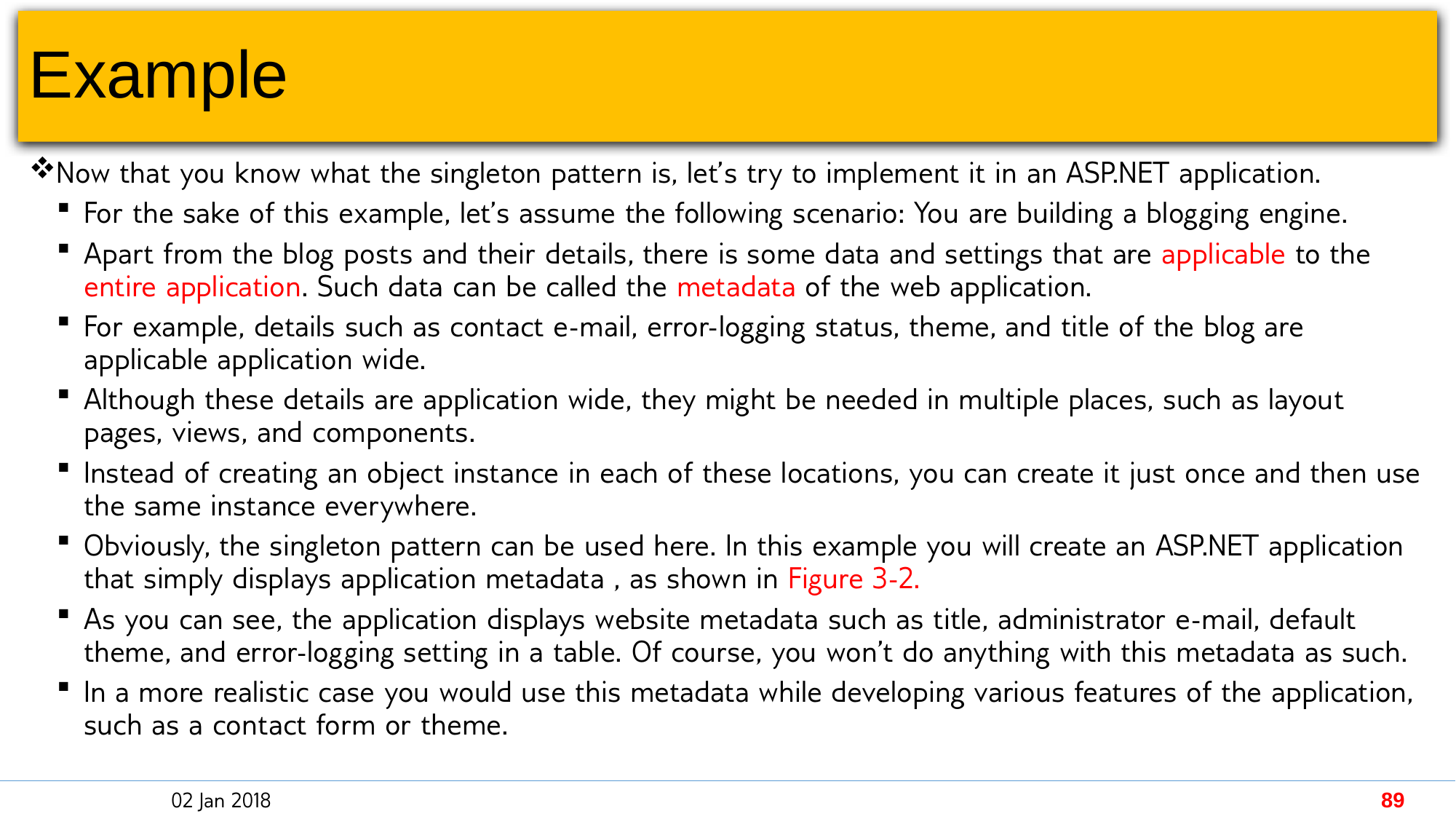

# Example
Now that you know what the singleton pattern is, let’s try to implement it in an ASP.NET application.
For the sake of this example, let’s assume the following scenario: You are building a blogging engine.
Apart from the blog posts and their details, there is some data and settings that are applicable to the entire application. Such data can be called the metadata of the web application.
For example, details such as contact e-mail, error-logging status, theme, and title of the blog are applicable application wide.
Although these details are application wide, they might be needed in multiple places, such as layout pages, views, and components.
Instead of creating an object instance in each of these locations, you can create it just once and then use the same instance everywhere.
Obviously, the singleton pattern can be used here. In this example you will create an ASP.NET application that simply displays application metadata , as shown in Figure 3-2.
As you can see, the application displays website metadata such as title, administrator e-mail, default theme, and error-logging setting in a table. Of course, you won’t do anything with this metadata as such.
In a more realistic case you would use this metadata while developing various features of the application, such as a contact form or theme.
02 Jan 2018
89